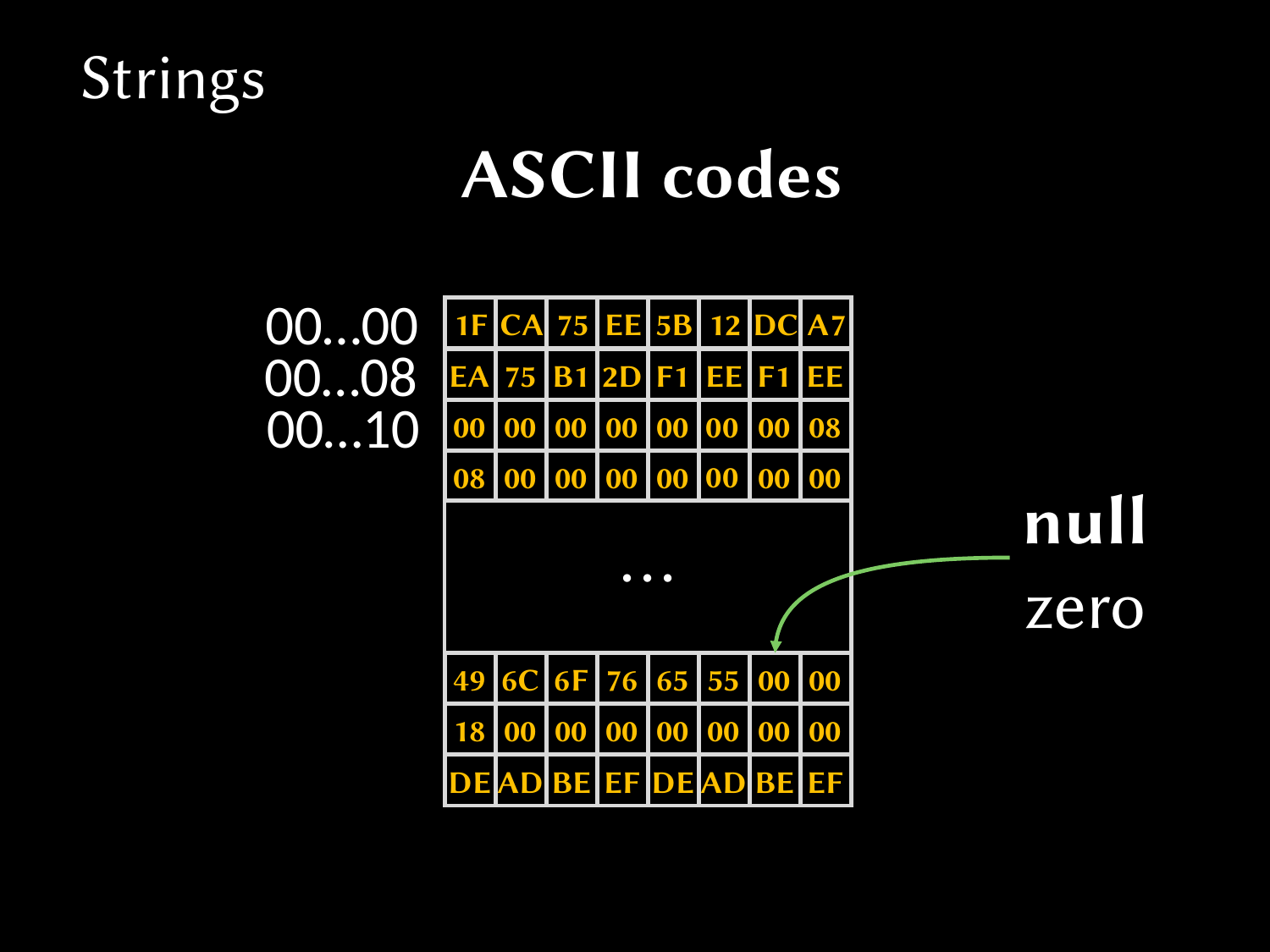

# Strings
ASCII codes
00…00
1F

CA

75

EE

5B

12

DC

A7

00…08
EE
EA

75

B1

2D

F1

F1

EE

00…10
00
00

00

00

00

00

00

08

00
08

00

00

00

00

00

00

null
zero
• • •
49

6C

6F

76

65

55

00

00

18

00

00

00

00

00

00

00

DE

AD

BE

EF

DE

AD

BE

EF